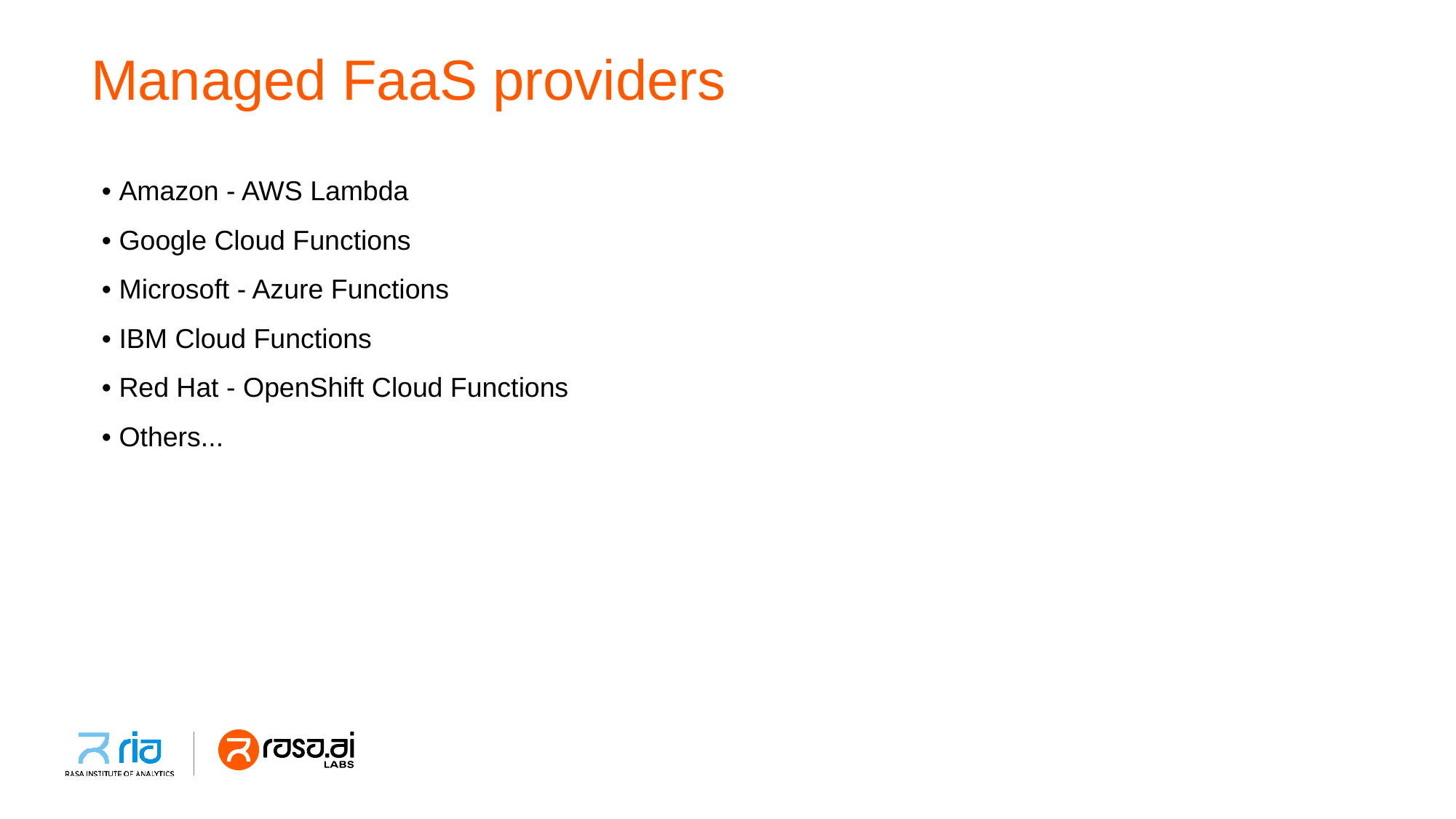

# Managed FaaS providers
• Amazon - AWS Lambda
• Google Cloud Functions
• Microsoft - Azure Functions
• IBM Cloud Functions
• Red Hat - OpenShift Cloud Functions
• Others...